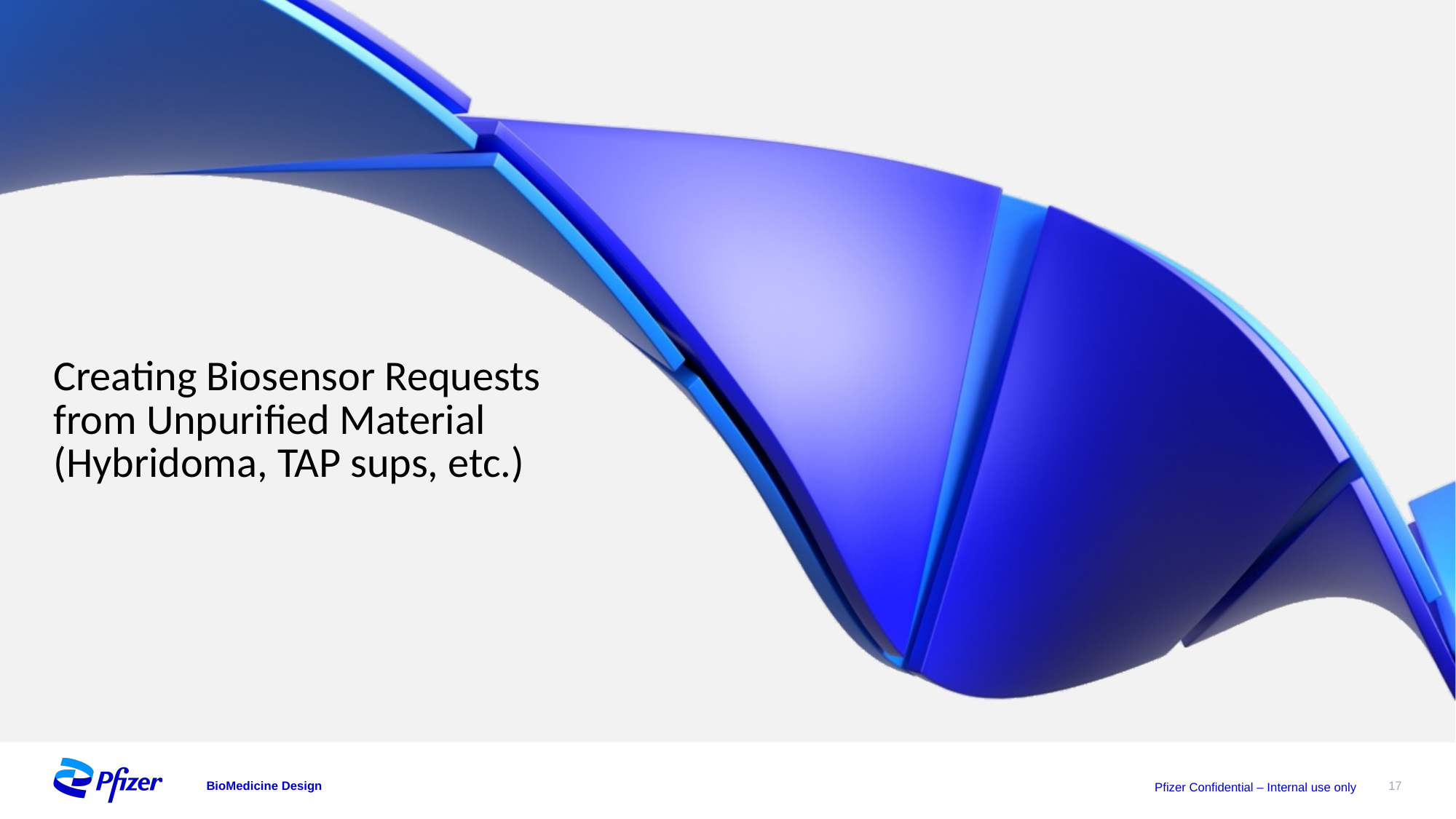

# Creating Biosensor Requests from Unpurified Material (Hybridoma, TAP sups, etc.)